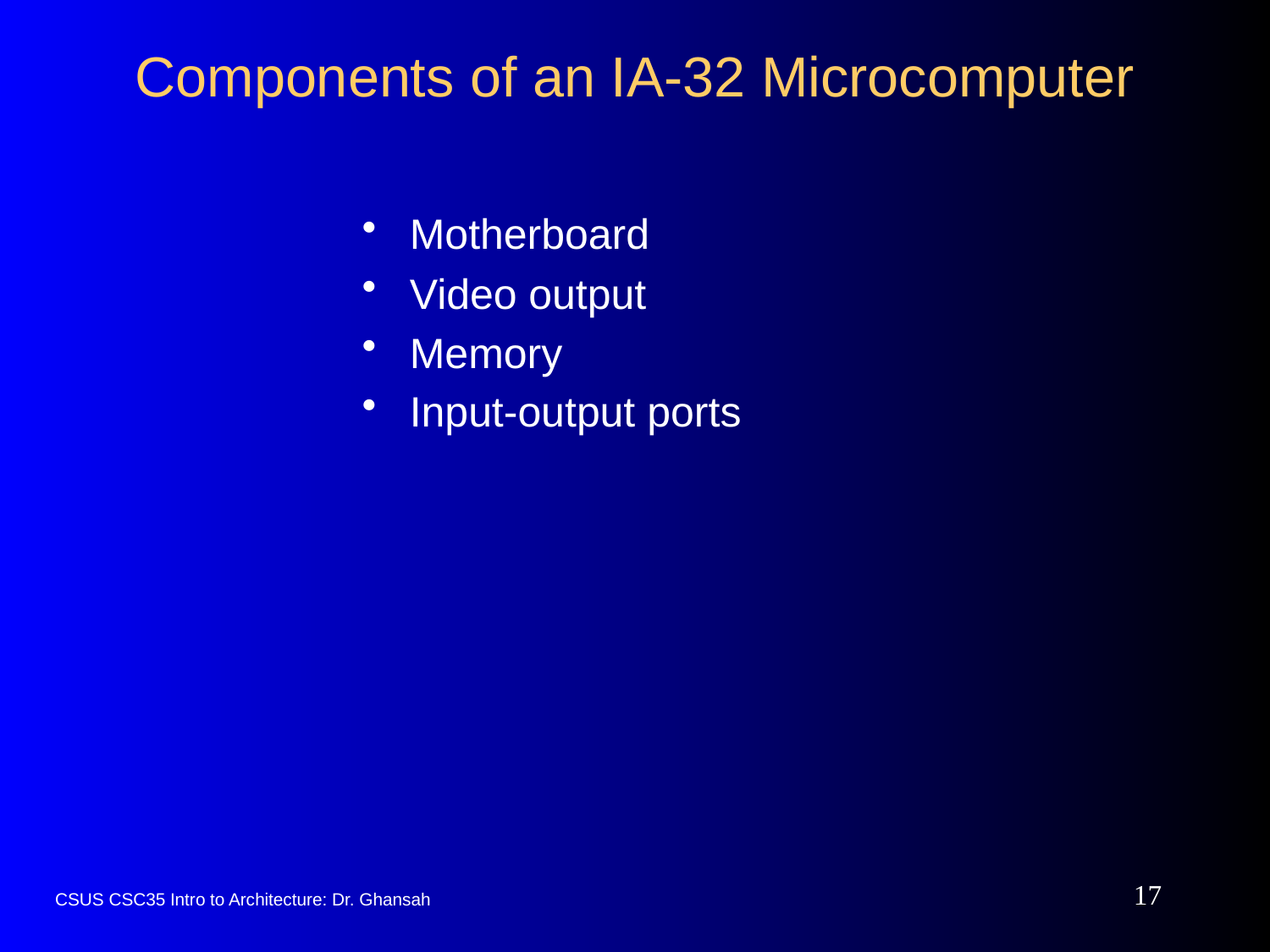

# Components of an IA-32 Microcomputer
Motherboard
Video output
Memory
Input-output ports
17
CSUS CSC35 Intro to Architecture: Dr. Ghansah